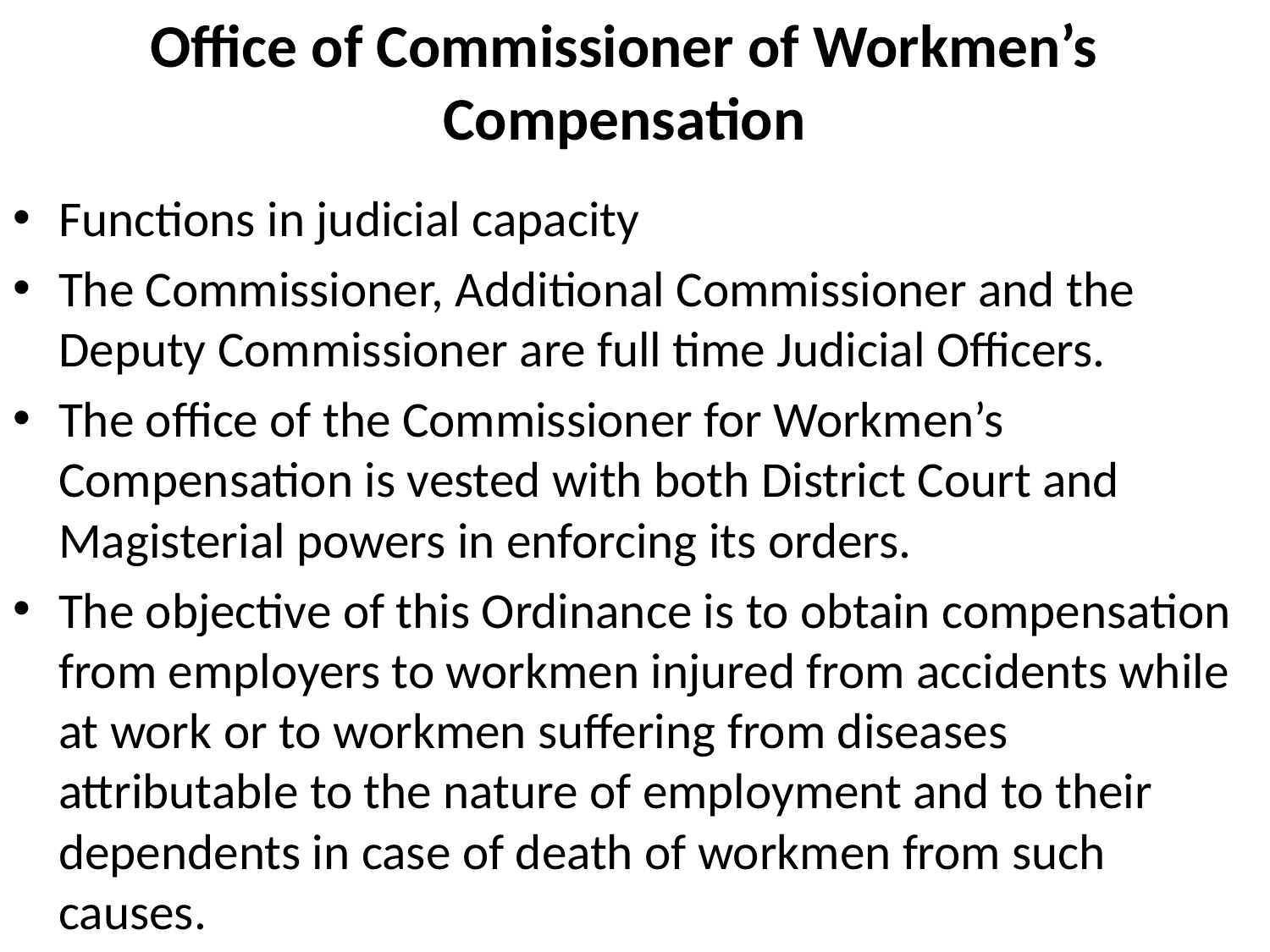

# Office of Commissioner of Workmen’s Compensation
Functions in judicial capacity
The Commissioner, Additional Commissioner and the Deputy Commissioner are full time Judicial Officers.
The office of the Commissioner for Workmen’s Compensation is vested with both District Court and Magisterial powers in enforcing its orders.
The objective of this Ordinance is to obtain compensation from employers to workmen injured from accidents while at work or to workmen suffering from diseases attributable to the nature of employment and to their dependents in case of death of workmen from such causes.